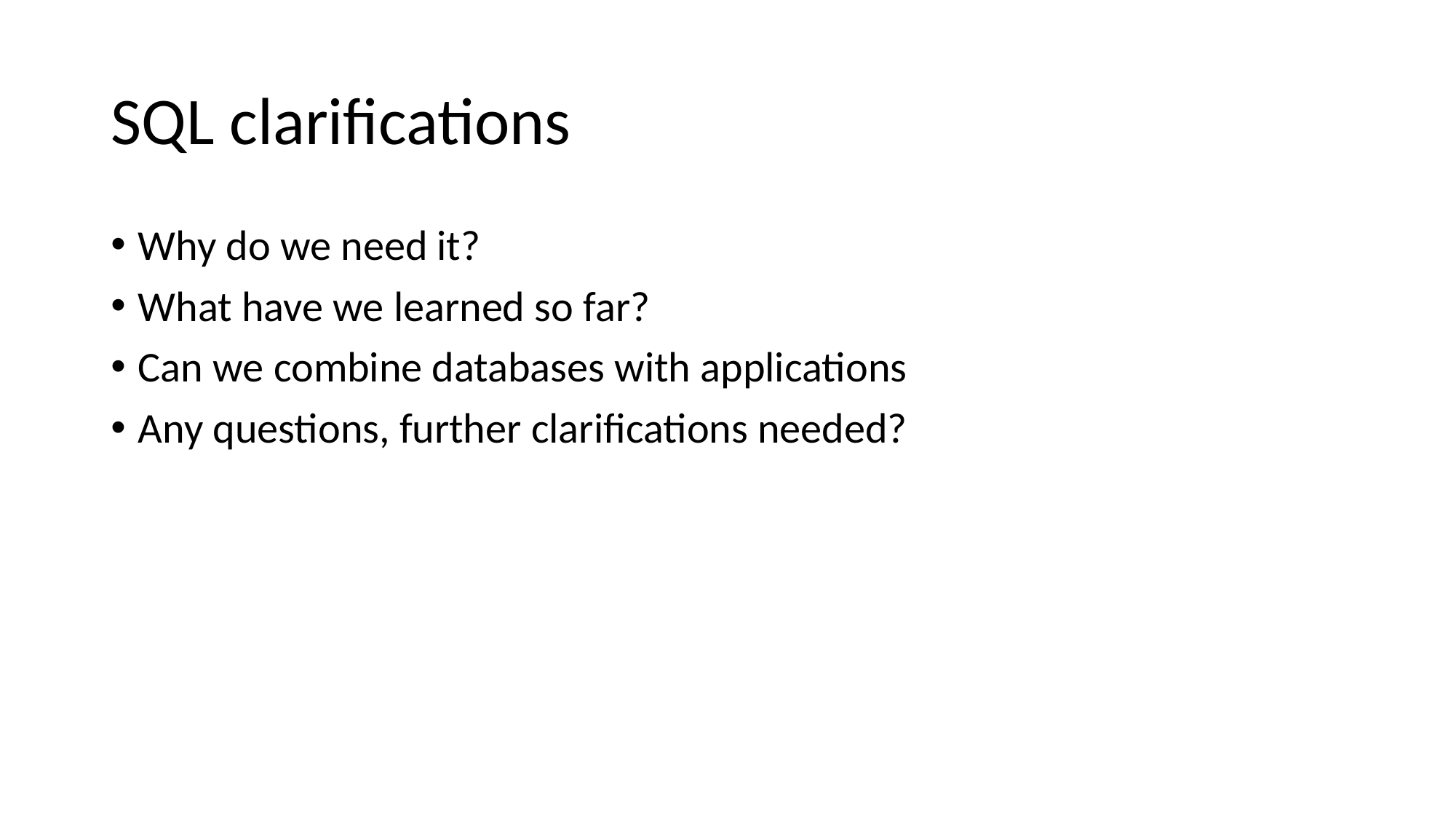

# SQL clarifications
Why do we need it?
What have we learned so far?
Can we combine databases with applications
Any questions, further clarifications needed?